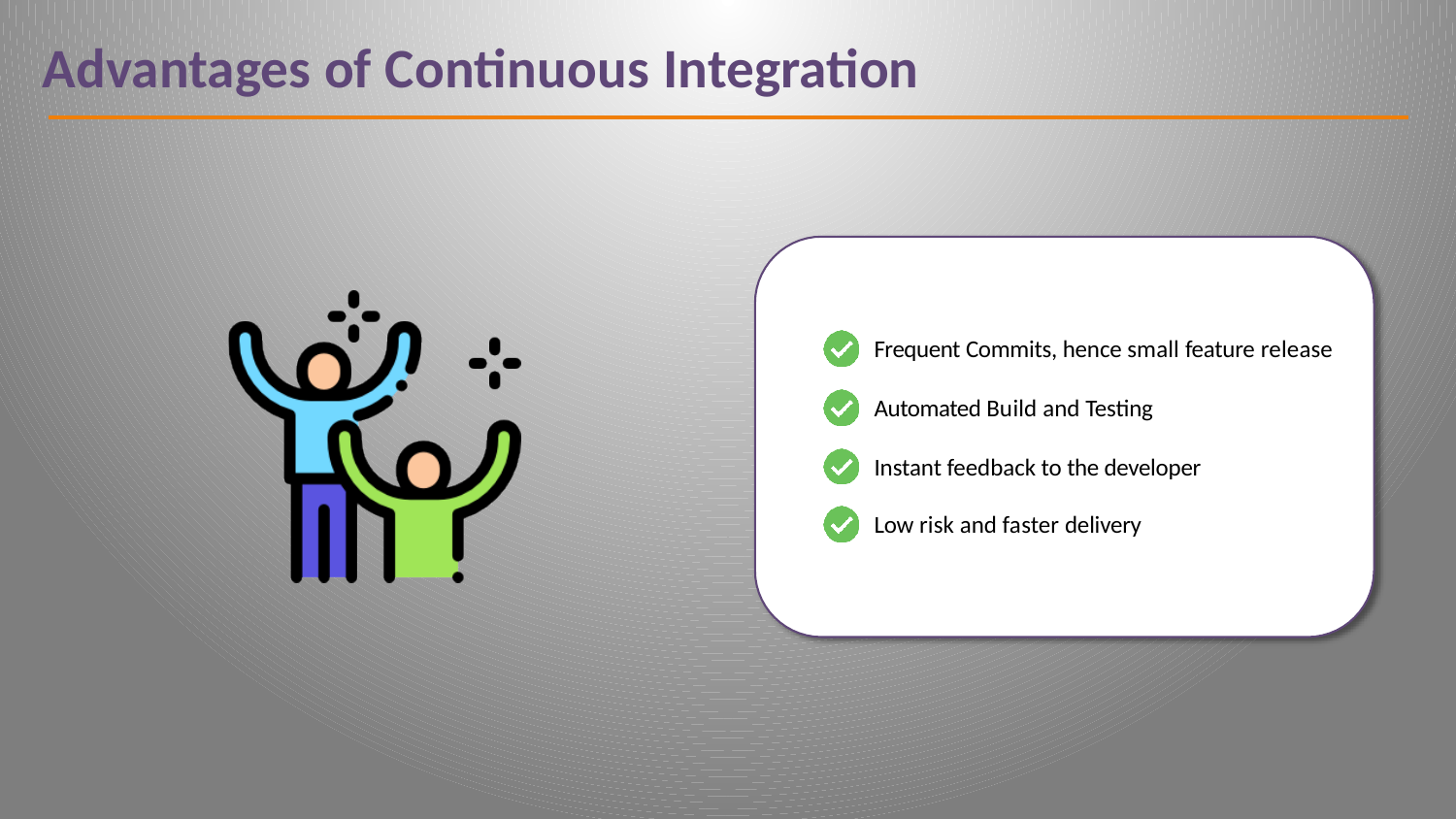

# Advantages of Continuous Integration

Frequent Commits, hence small feature release

Automated Build and Testing
Instant feedback to the developer  Low risk and faster delivery